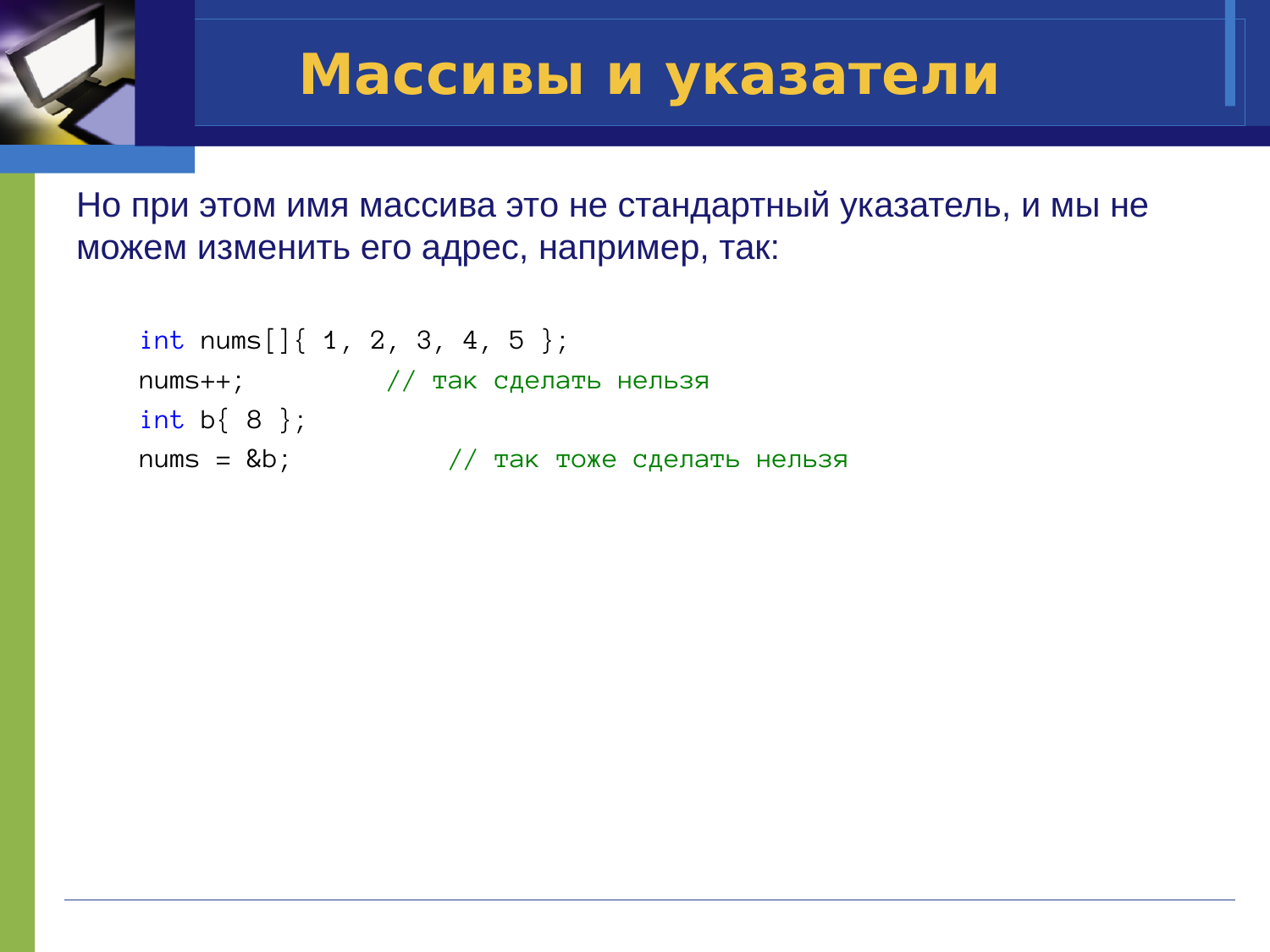

# Массивы и указатели
Но при этом имя массива это не стандартный указатель, и мы не можем изменить его адрес, например, так:

int nums[]{ 1, 2, 3, 4, 5 };
nums++;         // так сделать нельзя
int b{ 8 };
nums = &b;          // так тоже сделать нельзя